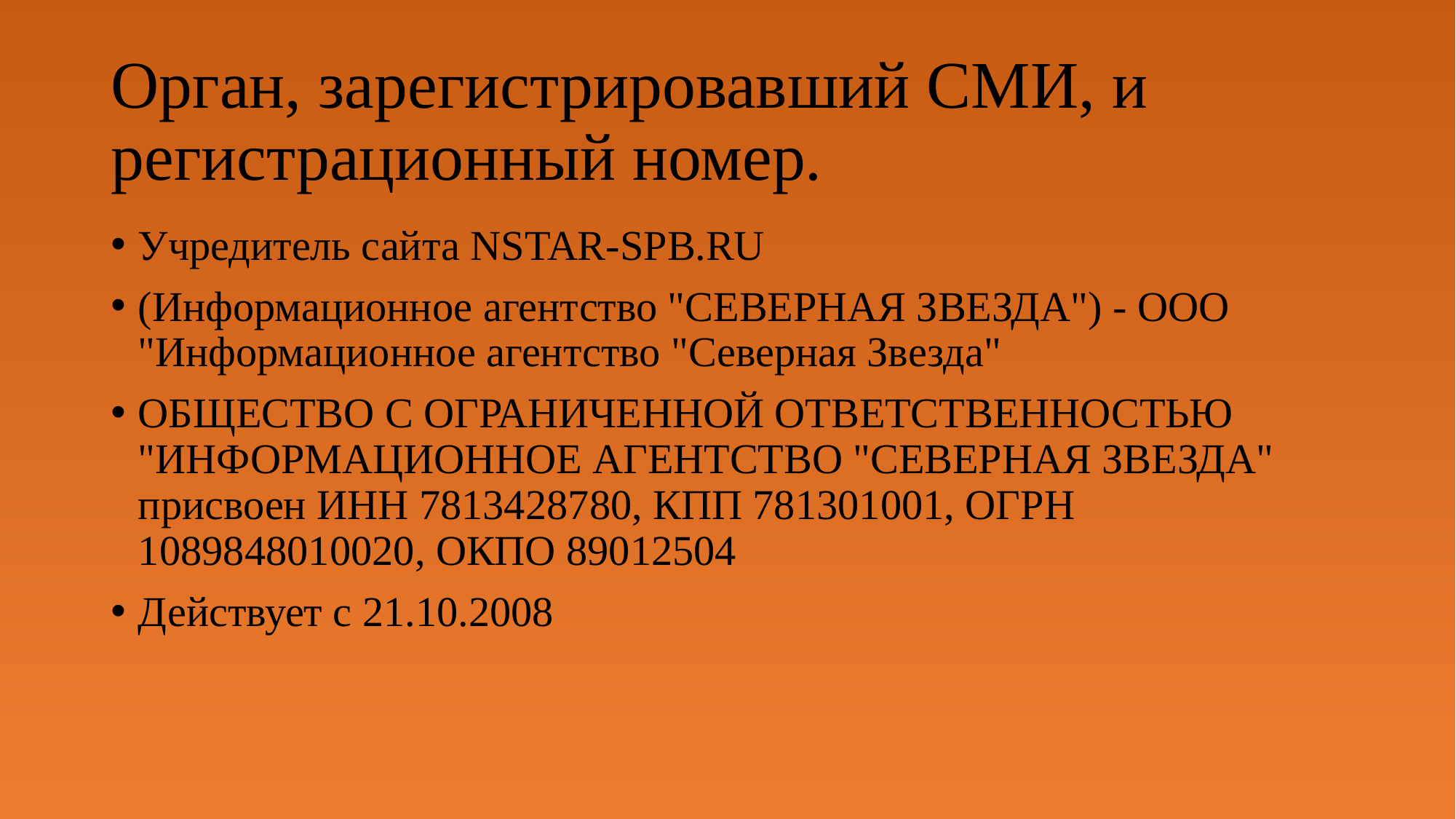

# Орган, зарегистрировавший СМИ, и регистрационный номер.
Учредитель сайта NSTAR-SPB.RU
(Информационное агентство "СЕВЕРНАЯ ЗВЕЗДА") - ООО "Информационное агентство "Северная Звезда"
ОБЩЕСТВО С ОГРАНИЧЕННОЙ ОТВЕТСТВЕННОСТЬЮ "ИНФОРМАЦИОННОЕ АГЕНТСТВО "СЕВЕРНАЯ ЗВЕЗДА" присвоен ИНН 7813428780, КПП 781301001, ОГРН 1089848010020, ОКПО 89012504
Действует с 21.10.2008